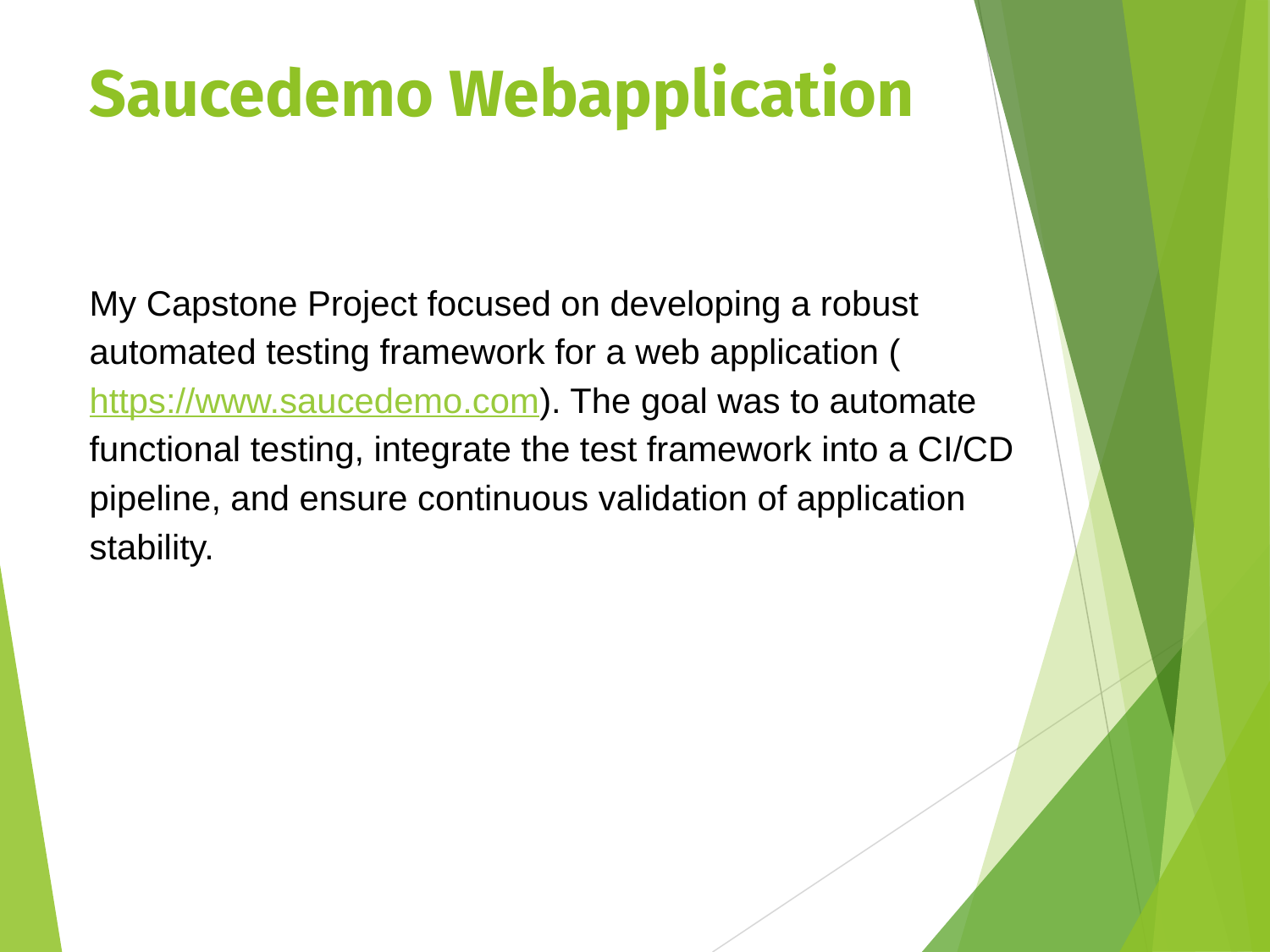

# Saucedemo Webapplication
My Capstone Project focused on developing a robust automated testing framework for a web application (https://www.saucedemo.com). The goal was to automate functional testing, integrate the test framework into a CI/CD pipeline, and ensure continuous validation of application stability.